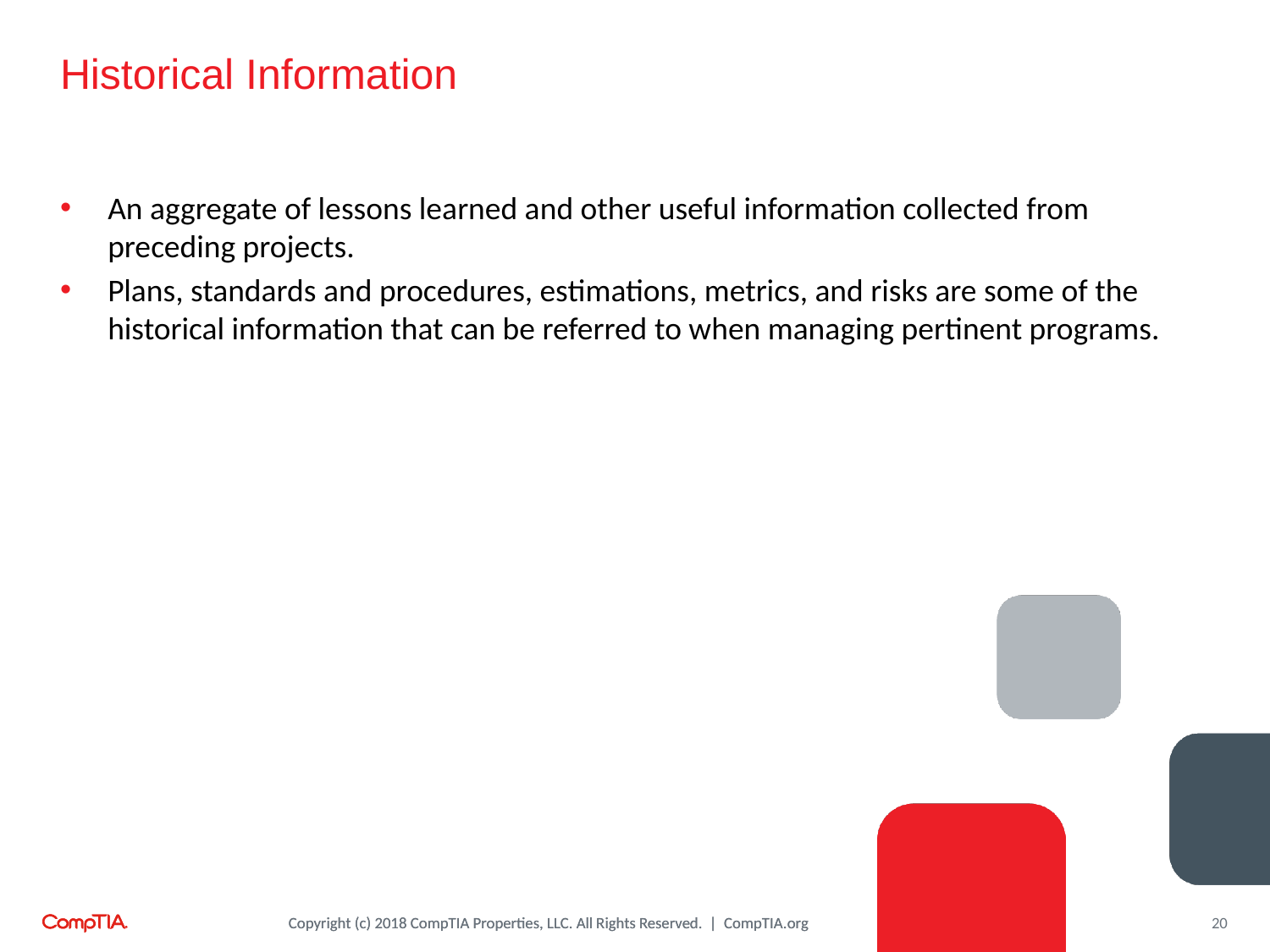

# Historical Information
An aggregate of lessons learned and other useful information collected from preceding projects.
Plans, standards and procedures, estimations, metrics, and risks are some of the historical information that can be referred to when managing pertinent programs.
20